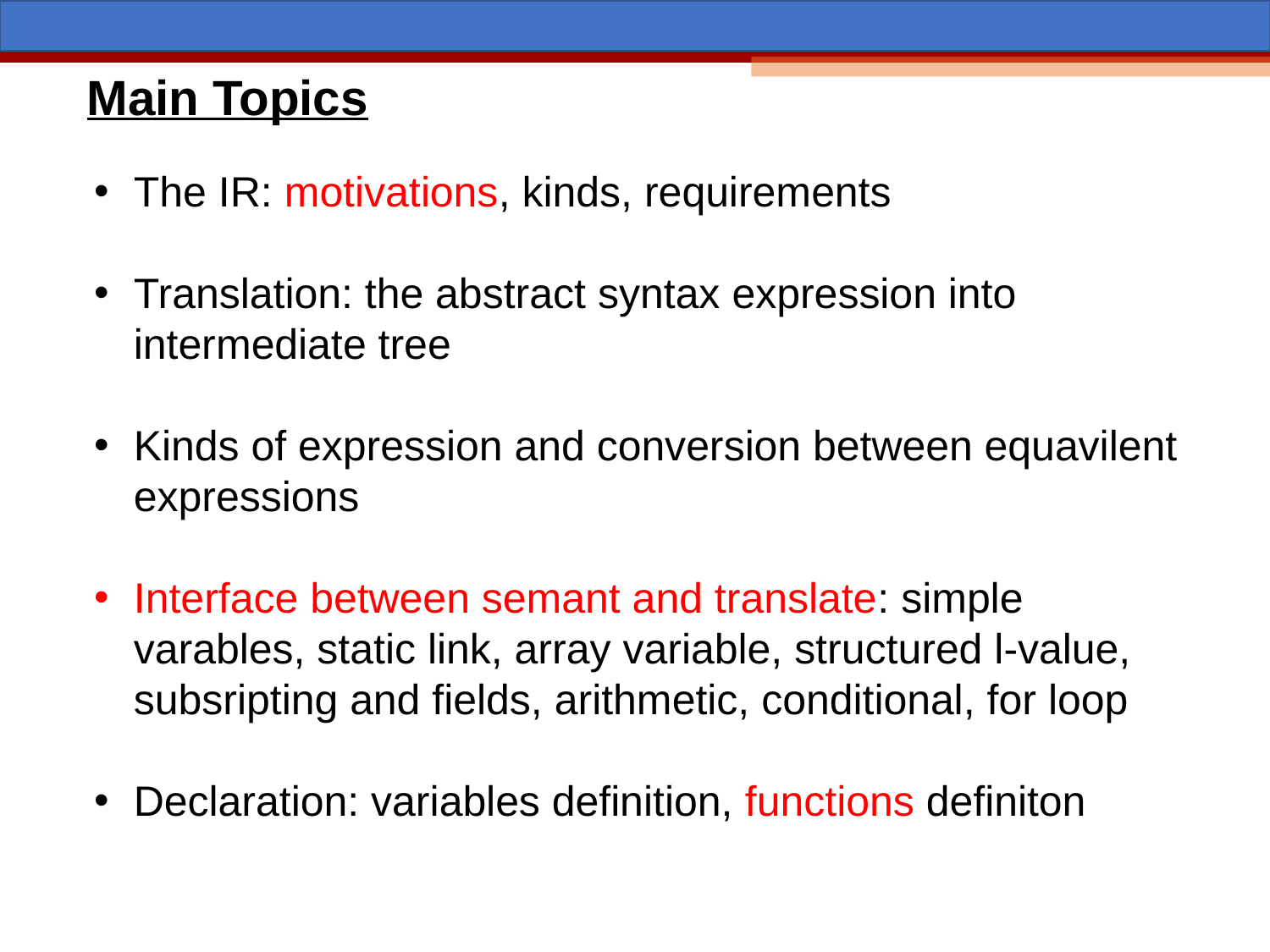

Main Topics
The IR: motivations, kinds, requirements

Translation: the abstract syntax expression into intermediate tree

Kinds of expression and conversion between equavilent expressions

Interface between semant and translate: simple varables, static link, array variable, structured l-value, subsripting and fields, arithmetic, conditional, for loop

Declaration: variables definition, functions definiton